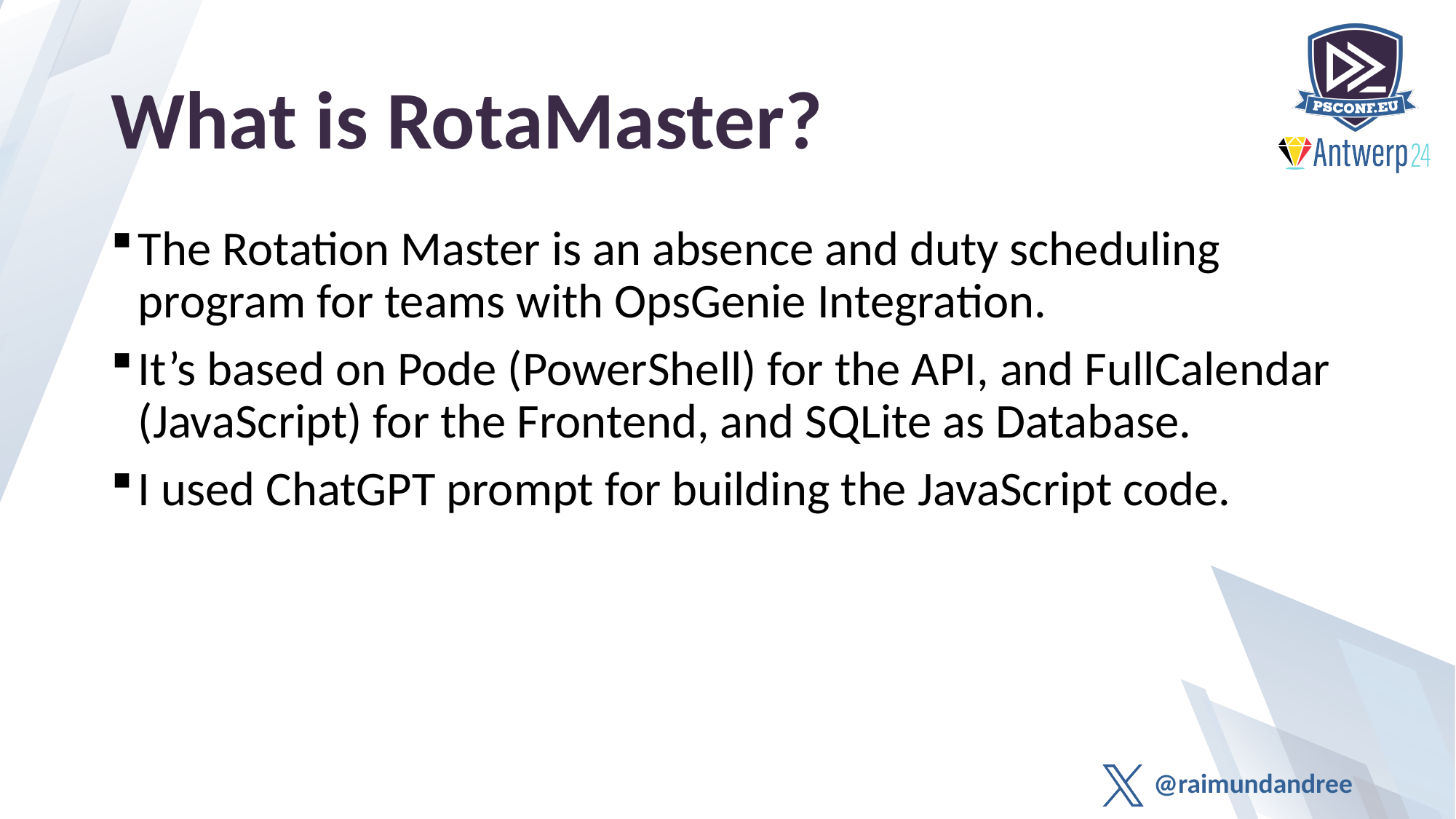

# What is RotaMaster?
The Rotation Master is an absence and duty scheduling program for teams with OpsGenie Integration.
It’s based on Pode (PowerShell) for the API, and FullCalendar (JavaScript) for the Frontend, and SQLite as Database.
I used ChatGPT prompt for building the JavaScript code.